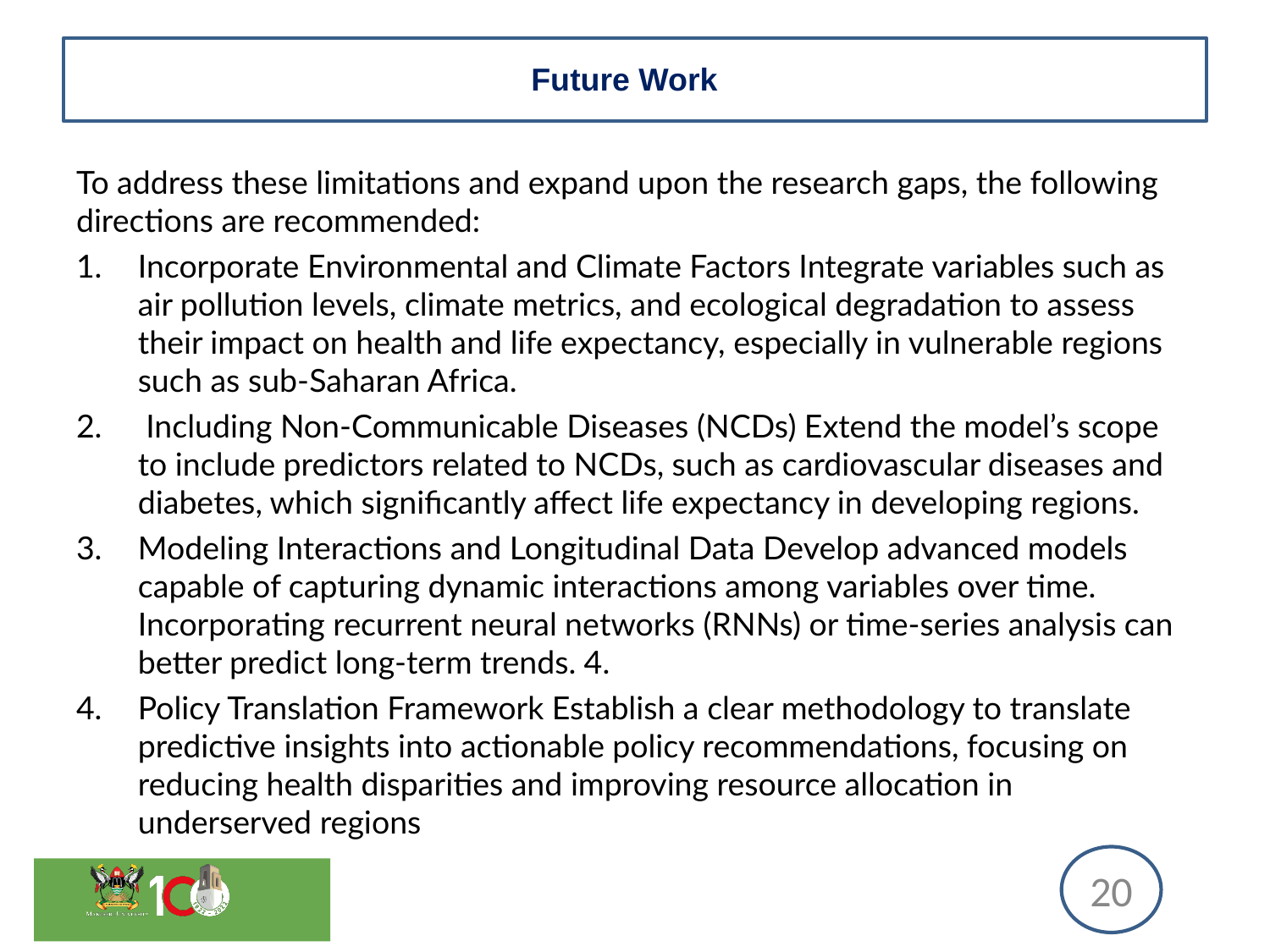

# Future Work
To address these limitations and expand upon the research gaps, the following directions are recommended:
Incorporate Environmental and Climate Factors Integrate variables such as air pollution levels, climate metrics, and ecological degradation to assess their impact on health and life expectancy, especially in vulnerable regions such as sub-Saharan Africa.
 Including Non-Communicable Diseases (NCDs) Extend the model’s scope to include predictors related to NCDs, such as cardiovascular diseases and diabetes, which significantly affect life expectancy in developing regions.
Modeling Interactions and Longitudinal Data Develop advanced models capable of capturing dynamic interactions among variables over time. Incorporating recurrent neural networks (RNNs) or time-series analysis can better predict long-term trends. 4.
Policy Translation Framework Establish a clear methodology to translate predictive insights into actionable policy recommendations, focusing on reducing health disparities and improving resource allocation in underserved regions